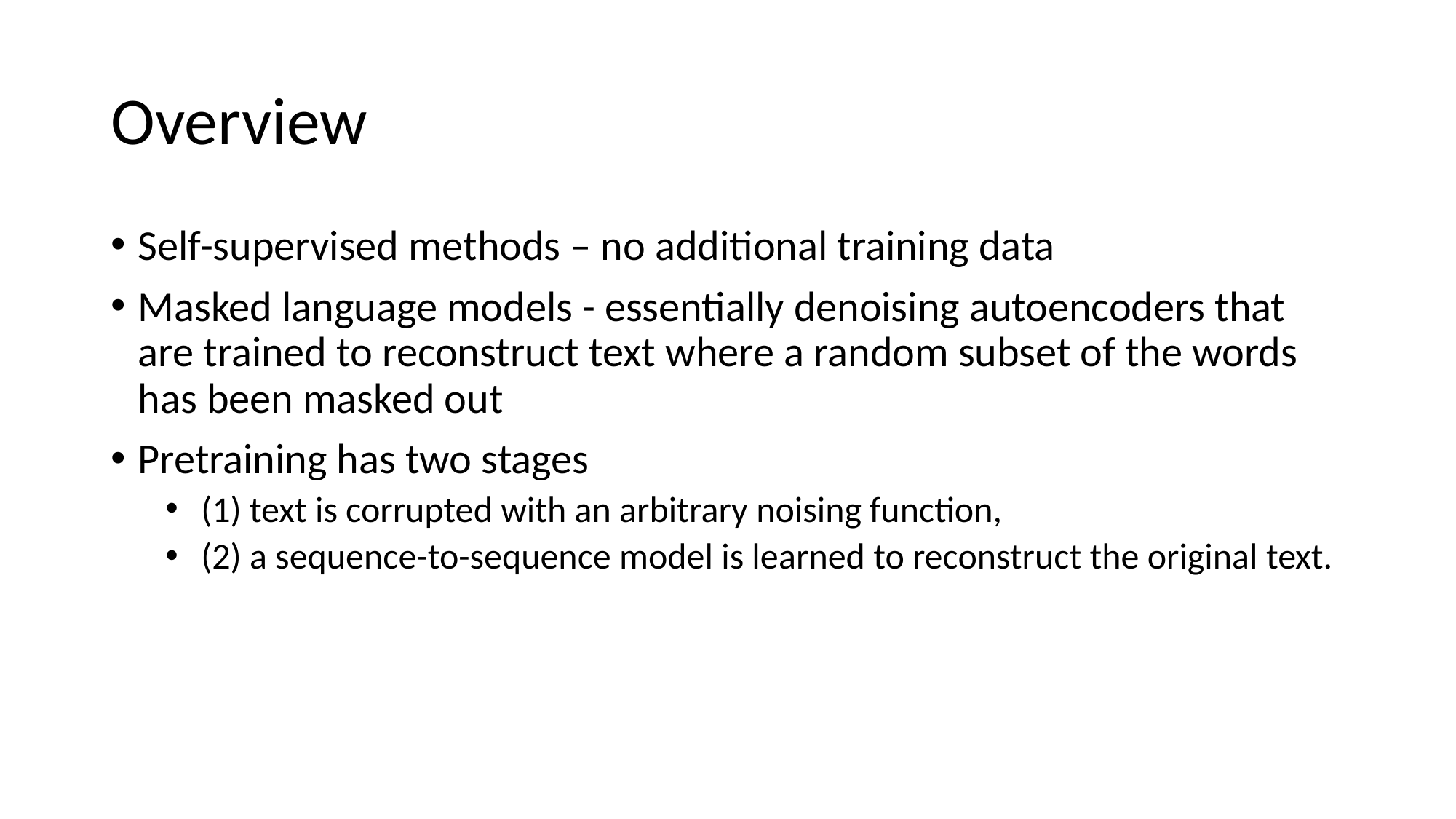

# Overview
Self-supervised methods – no additional training data
Masked language models - essentially denoising autoencoders that are trained to reconstruct text where a random subset of the words has been masked out
Pretraining has two stages
 (1) text is corrupted with an arbitrary noising function,
 (2) a sequence-to-sequence model is learned to reconstruct the original text.